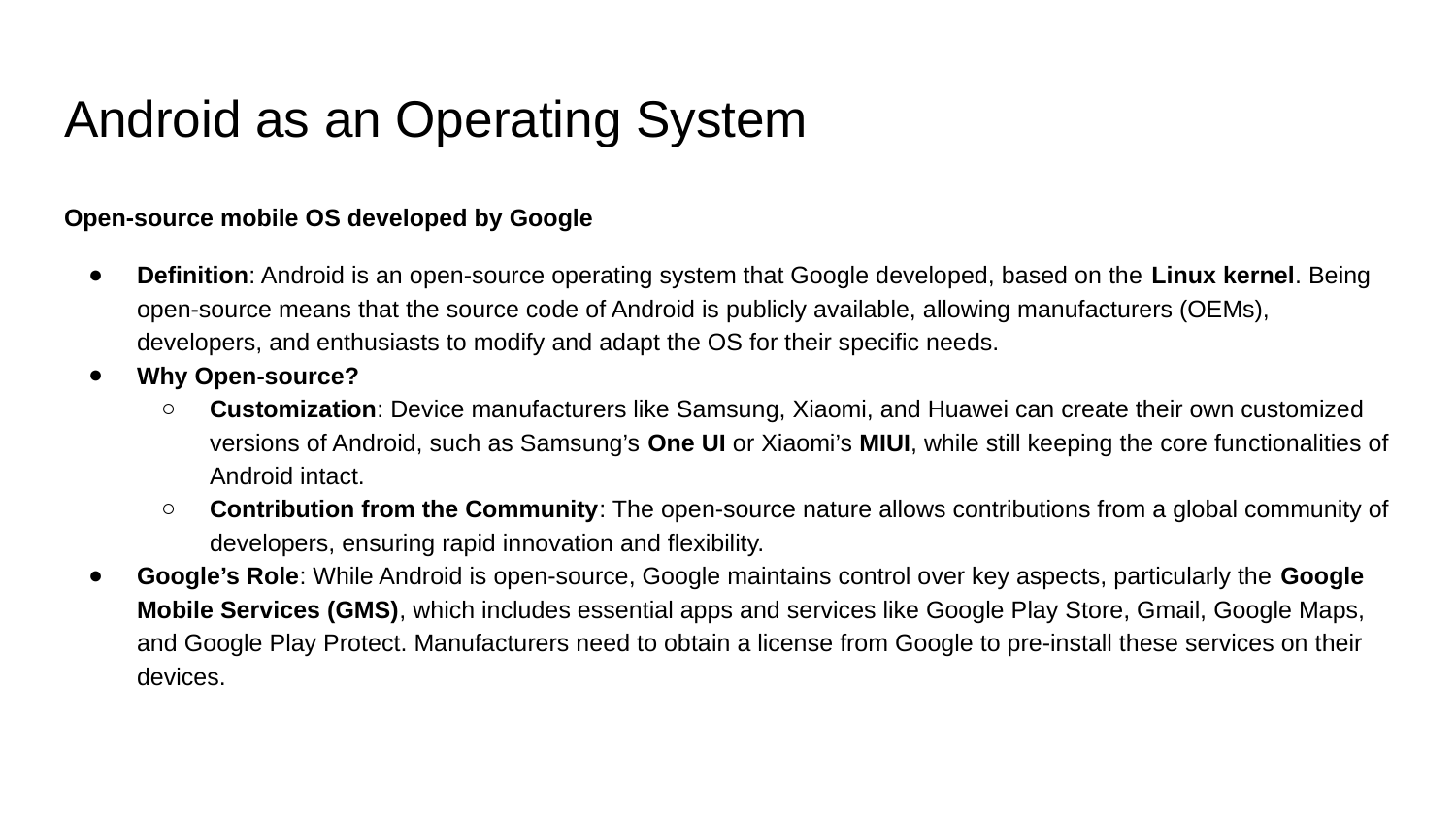

# Android as an Operating System
Open-source mobile OS developed by Google
Definition: Android is an open-source operating system that Google developed, based on the Linux kernel. Being open-source means that the source code of Android is publicly available, allowing manufacturers (OEMs), developers, and enthusiasts to modify and adapt the OS for their specific needs.
Why Open-source?
Customization: Device manufacturers like Samsung, Xiaomi, and Huawei can create their own customized versions of Android, such as Samsung’s One UI or Xiaomi’s MIUI, while still keeping the core functionalities of Android intact.
Contribution from the Community: The open-source nature allows contributions from a global community of developers, ensuring rapid innovation and flexibility.
Google’s Role: While Android is open-source, Google maintains control over key aspects, particularly the Google Mobile Services (GMS), which includes essential apps and services like Google Play Store, Gmail, Google Maps, and Google Play Protect. Manufacturers need to obtain a license from Google to pre-install these services on their devices.